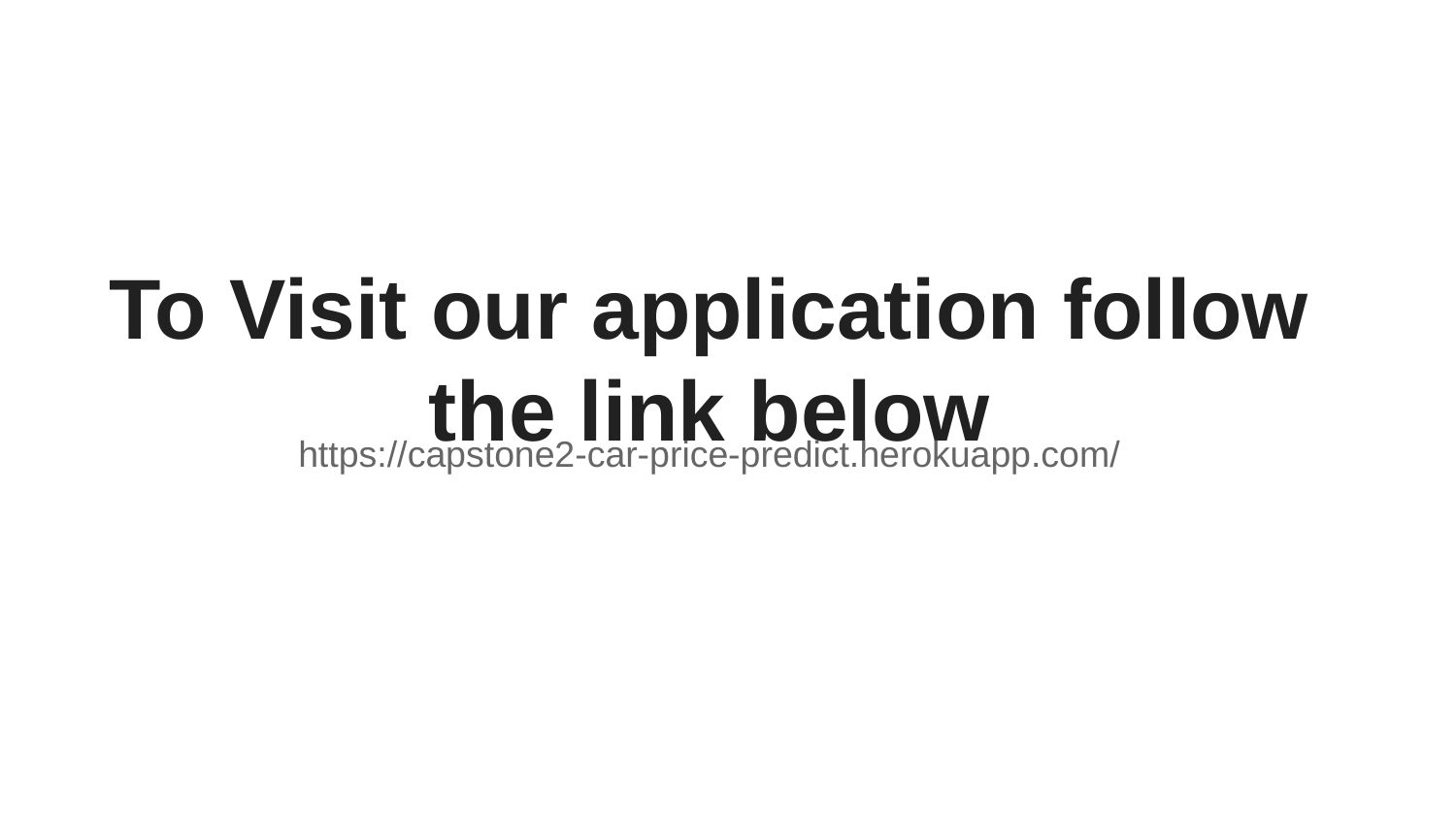

# To Visit our application follow the link below
https://capstone2-car-price-predict.herokuapp.com/